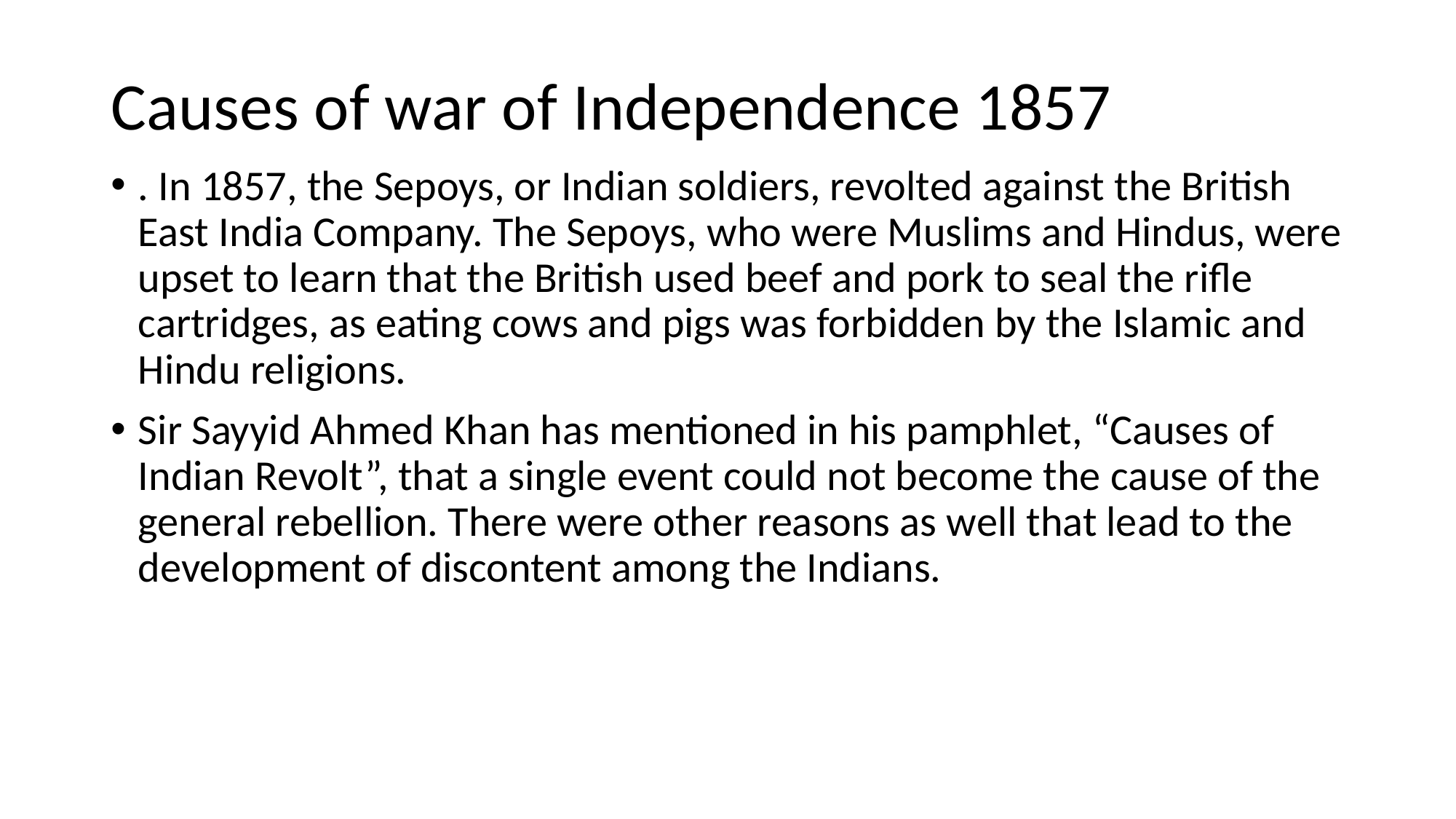

# Causes of war of Independence 1857
. In 1857, the Sepoys, or Indian soldiers, revolted against the British East India Company. The Sepoys, who were Muslims and Hindus, were upset to learn that the British used beef and pork to seal the rifle cartridges, as eating cows and pigs was forbidden by the Islamic and Hindu religions.
Sir Sayyid Ahmed Khan has mentioned in his pamphlet, “Causes of Indian Revolt”, that a single event could not become the cause of the general rebellion. There were other reasons as well that lead to the development of discontent among the Indians.